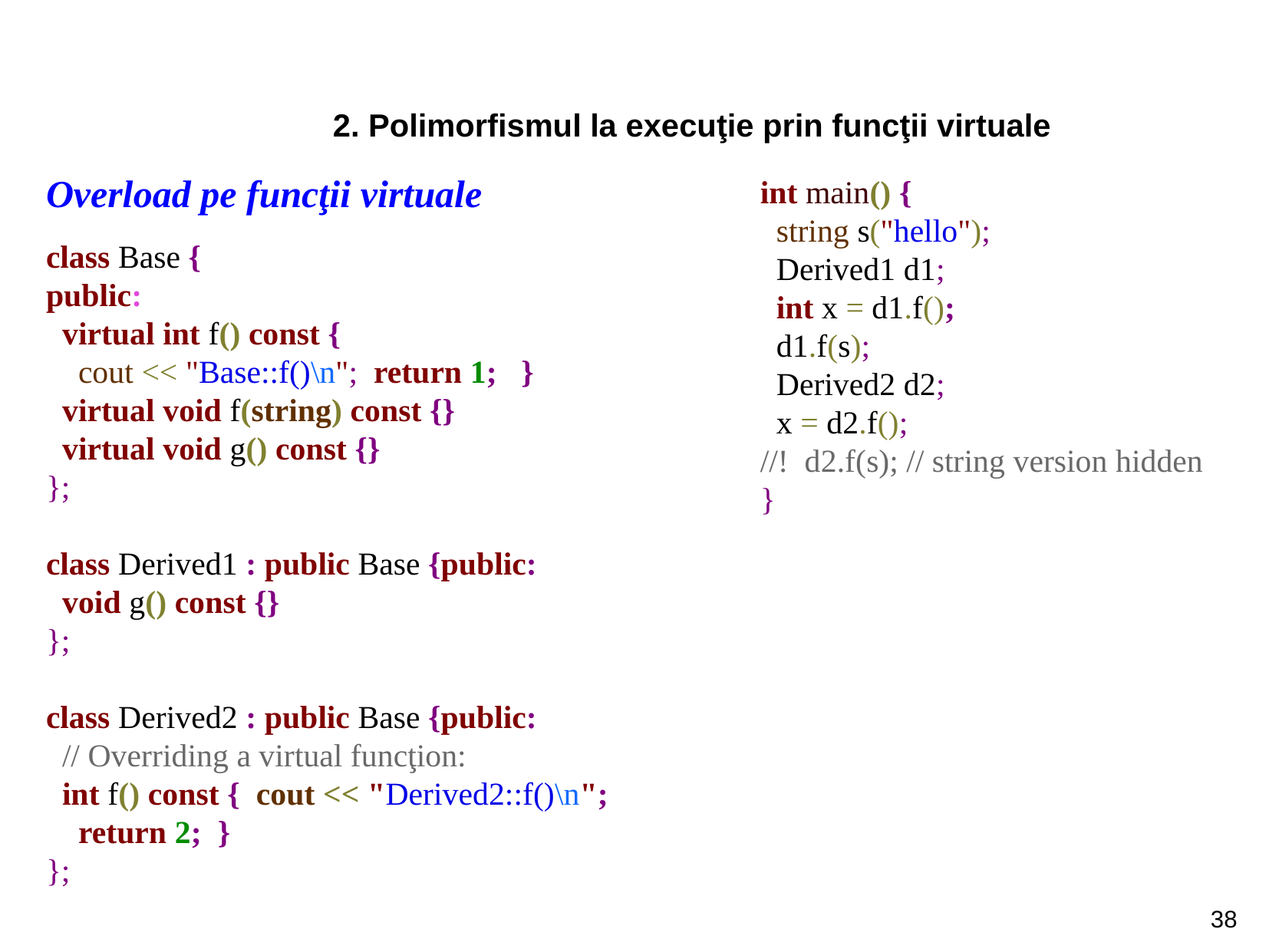

2. Polimorfismul la execuţie prin funcţii virtuale
Overload pe funcţii virtuale

int main() {
  string s("hello");
  Derived1 d1;
  int x = d1.f();
  d1.f(s);
  Derived2 d2;
  x = d2.f();
//!  d2.f(s); // string version hidden
}

class Base {
public:
  virtual int f() const {
    cout << "Base::f()\n";  return 1;   }
  virtual void f(string) const {}
  virtual void g() const {}
};

class Derived1 : public Base {public:
  void g() const {}
};

class Derived2 : public Base {public:
  // Overriding a virtual funcţion:
  int f() const {  cout << "Derived2::f()\n";
    return 2;  }
};

38